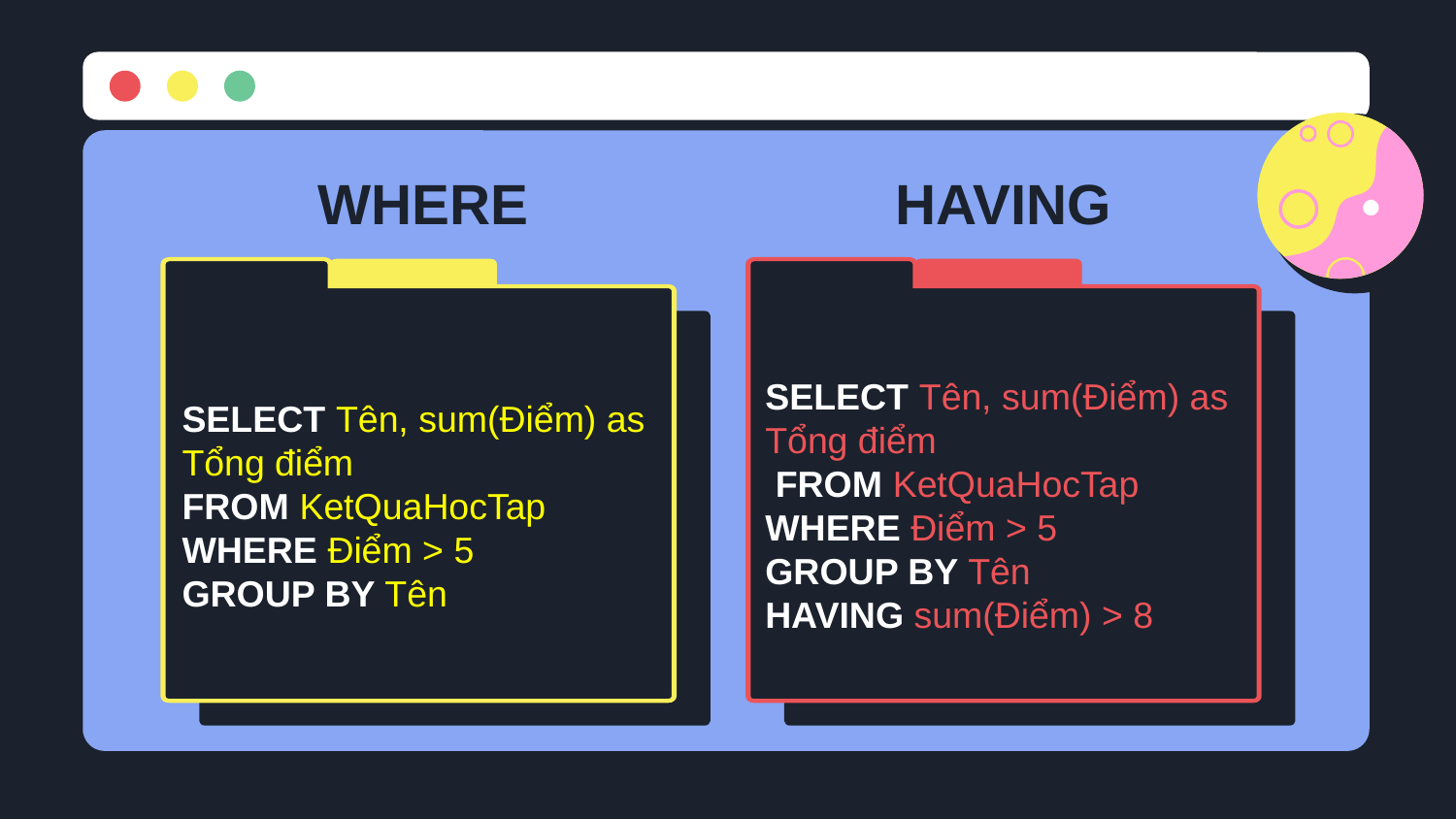

# WHERE
HAVING

SELECT Tên, sum(Điểm) as Tổng điểm
 FROM KetQuaHocTap
WHERE Điểm > 5
GROUP BY Tên
HAVING sum(Điểm) > 8

SELECT Tên, sum(Điểm) as Tổng điểm
FROM KetQuaHocTap
WHERE Điểm > 5
GROUP BY Tên